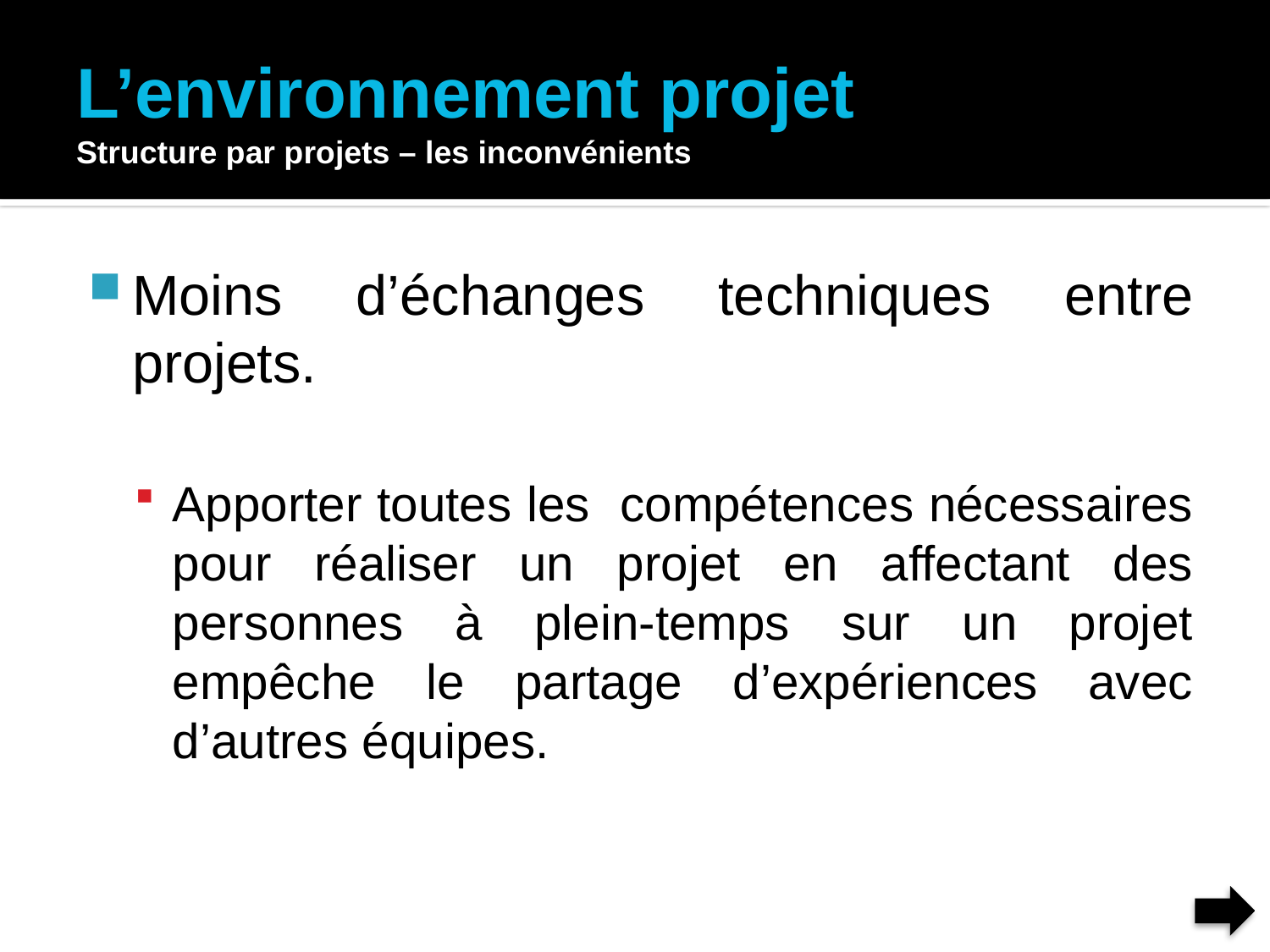

# L’environnement projet Structure par projets – les inconvénients
Moins d’échanges techniques entre projets.

Apporter toutes les  compétences nécessaires pour réaliser un projet en affectant des personnes à plein-temps sur un projet empêche le partage d’expériences avec d’autres équipes.